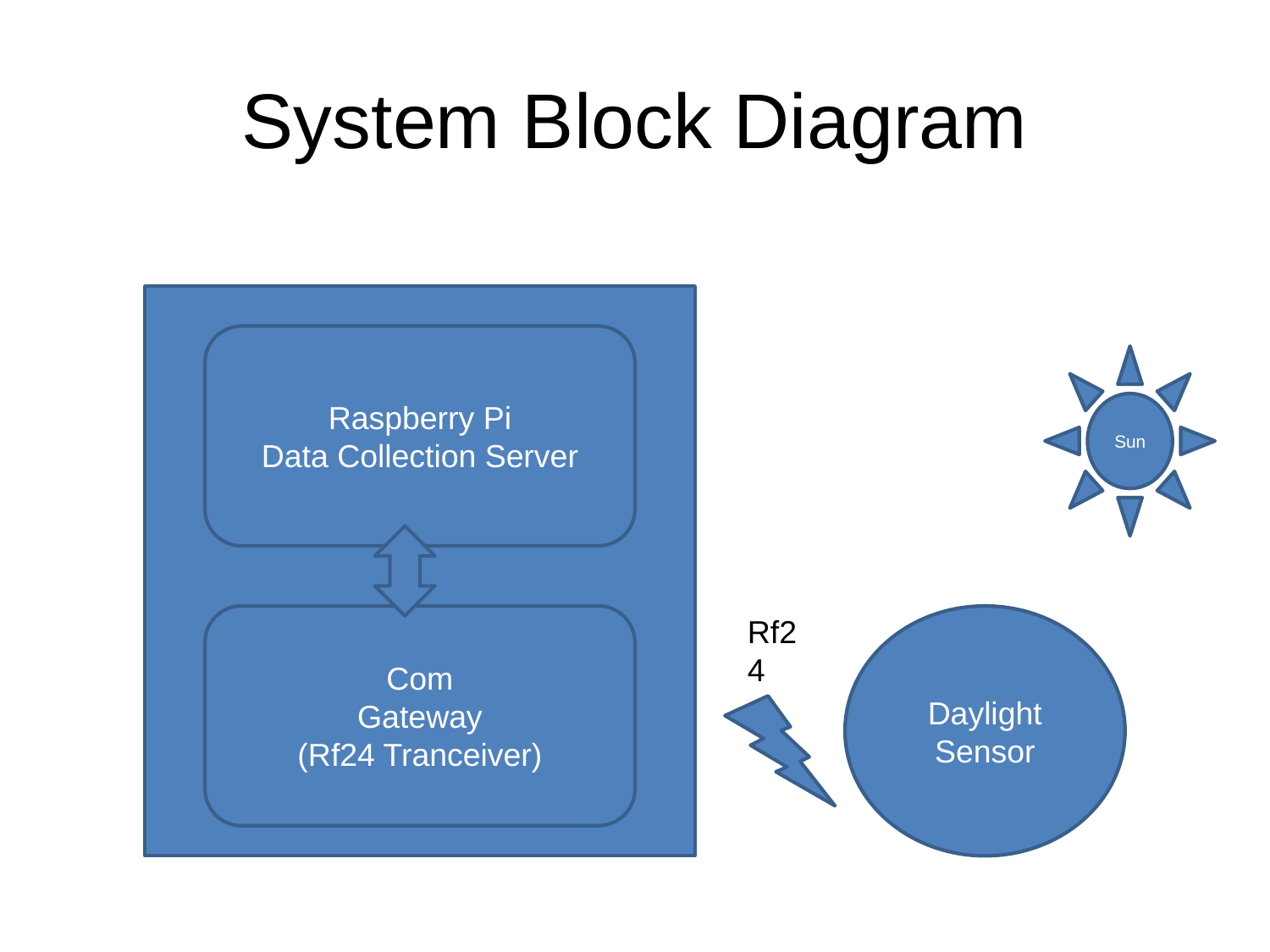

# System Block Diagram

Raspberry Pi
Data Collection Server
Sun

Com
Gateway
(Rf24 Tranceiver)
Rf24
Daylight
Sensor